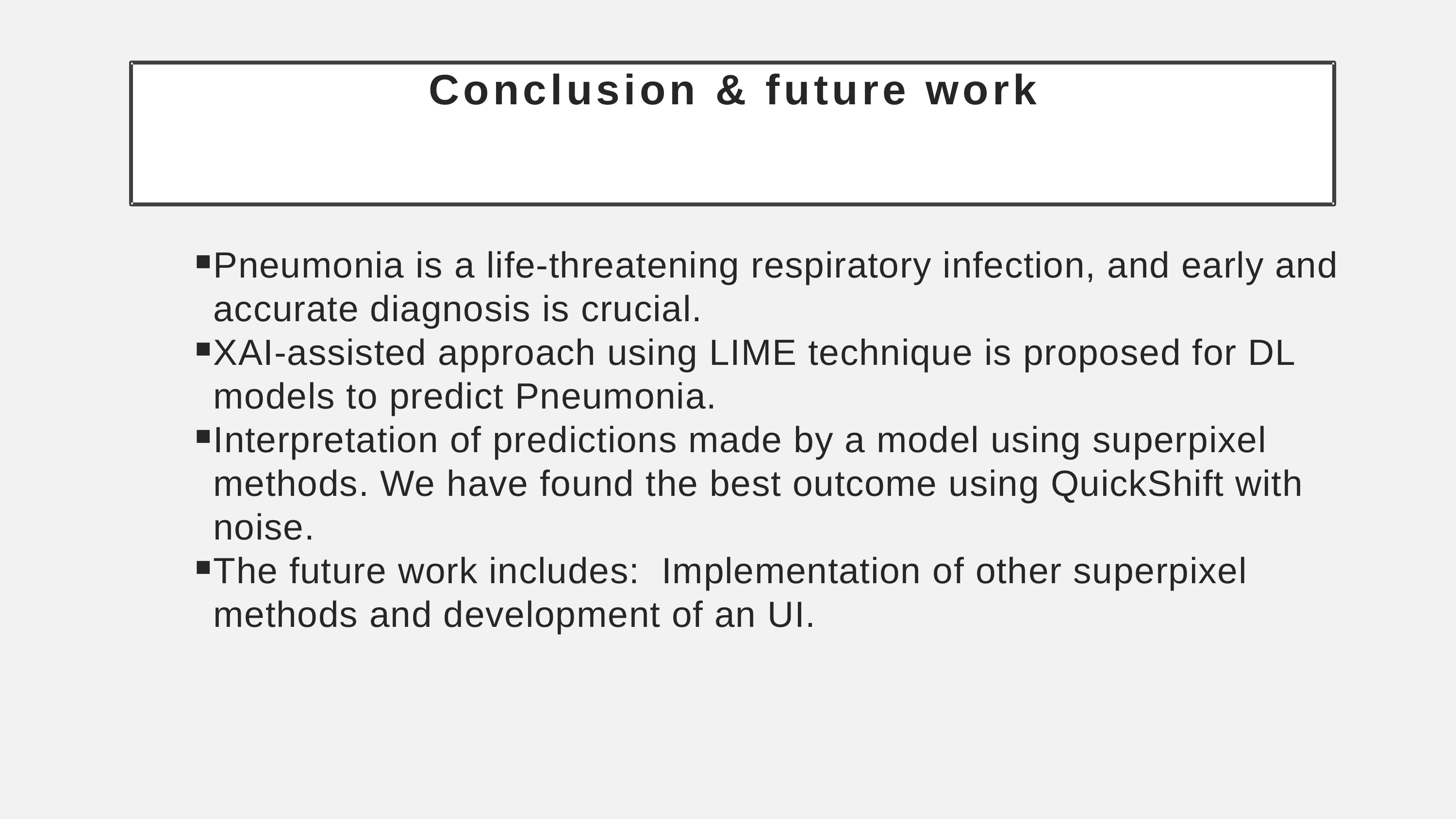

Conclusion & future work
Pneumonia is a life-threatening respiratory infection, and early and accurate diagnosis is crucial.
XAI-assisted approach using LIME technique is proposed for DL models to predict Pneumonia.
Interpretation of predictions made by a model using superpixel methods. We have found the best outcome using QuickShift with noise.
The future work includes:  Implementation of other superpixel methods and development of an UI.